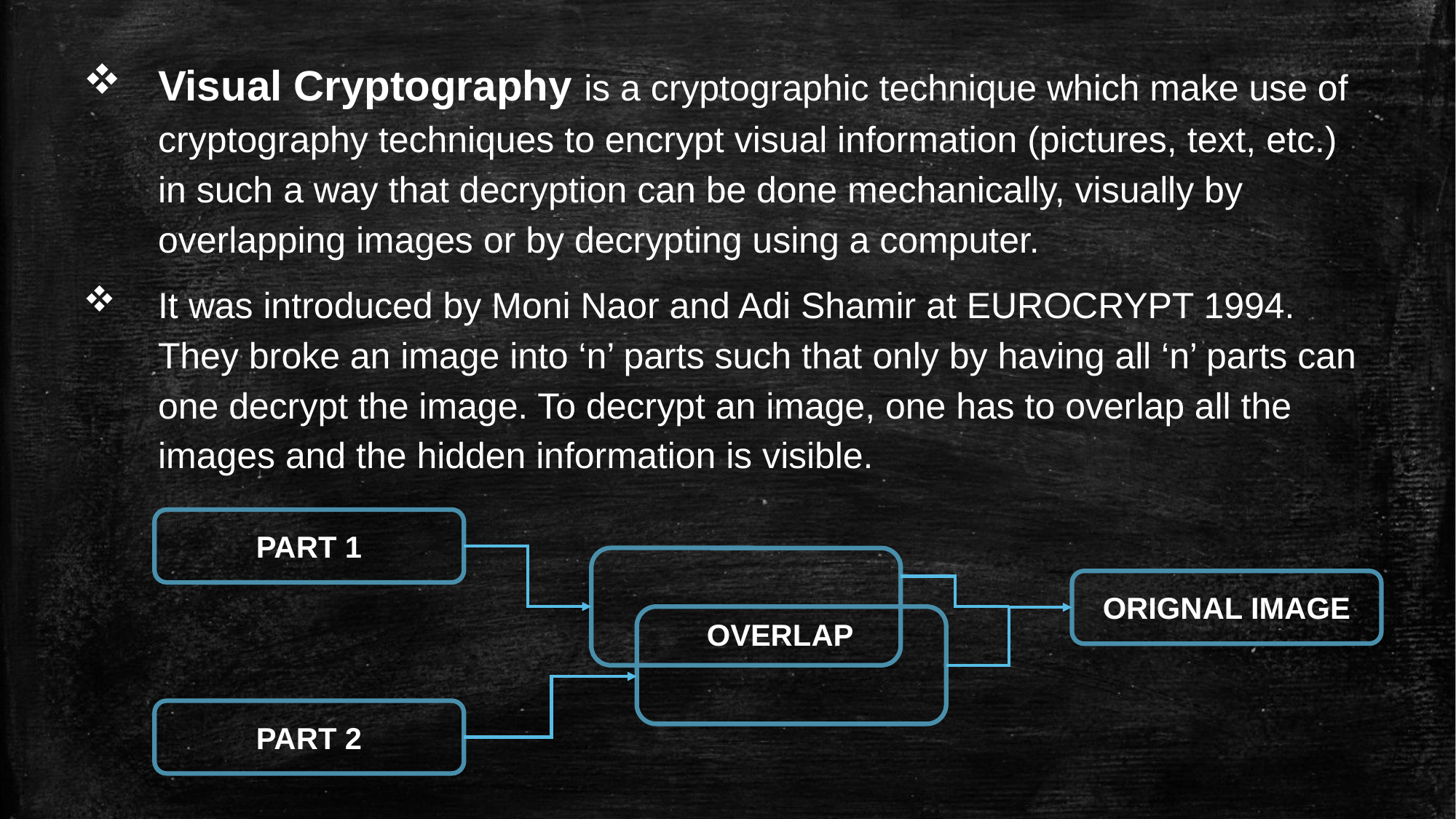

Visual Cryptography is a cryptographic technique which make use of cryptography techniques to encrypt visual information (pictures, text, etc.) in such a way that decryption can be done mechanically, visually by overlapping images or by decrypting using a computer.
It was introduced by Moni Naor and Adi Shamir at EUROCRYPT 1994.  They broke an image into ‘n’ parts such that only by having all ‘n’ parts can one decrypt the image. To decrypt an image, one has to overlap all the images and the hidden information is visible.
PART 1

ORIGNAL IMAGE

OVERLAP
PART 2